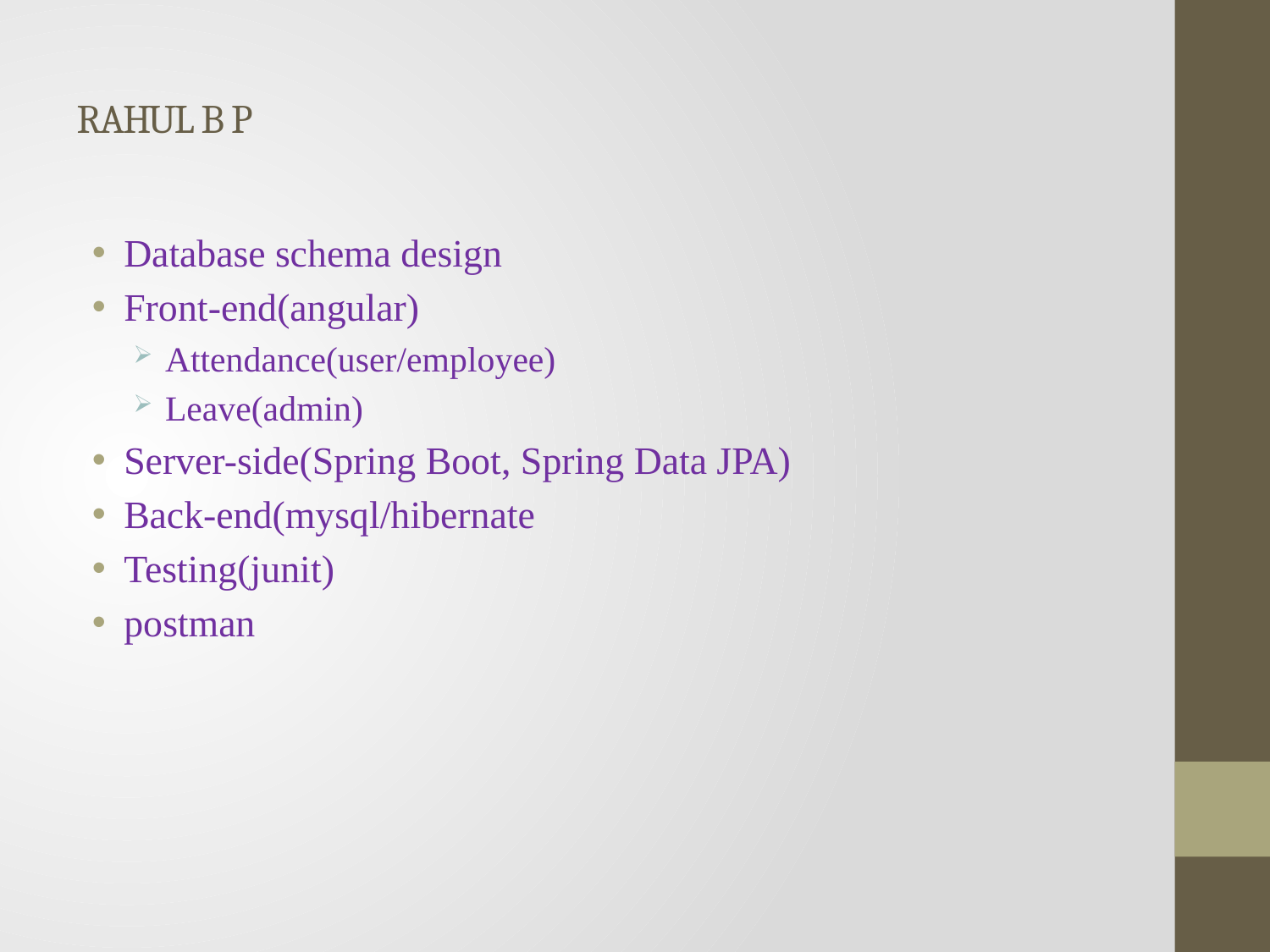

# RAHUL B P
Database schema design
Front-end(angular)
Attendance(user/employee)
Leave(admin)
Server-side(Spring Boot, Spring Data JPA)
Back-end(mysql/hibernate
Testing(junit)
postman